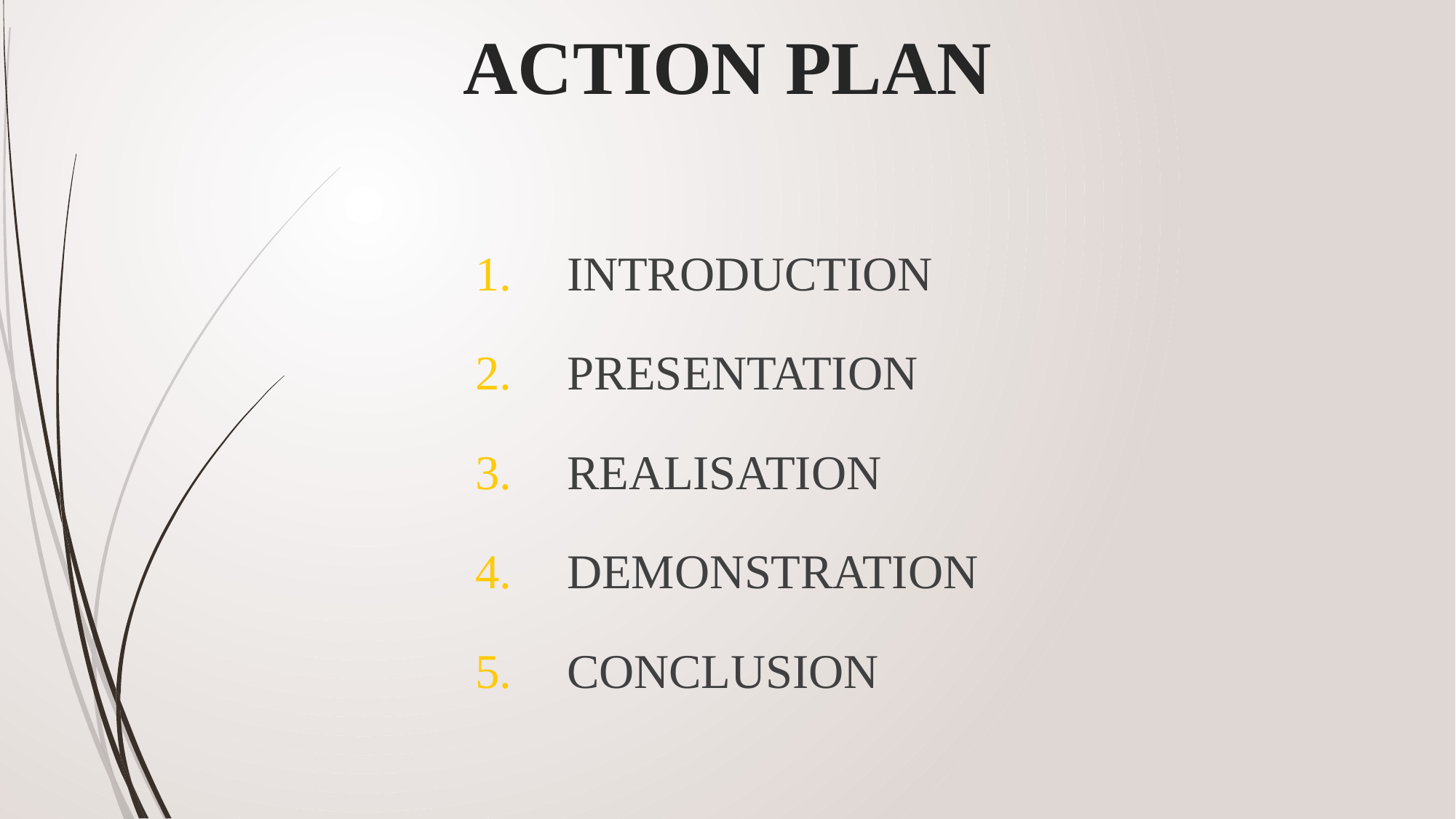

# ACTION PLAN
INTRODUCTION
PRESENTATION
REALISATION
DEMONSTRATION
CONCLUSION